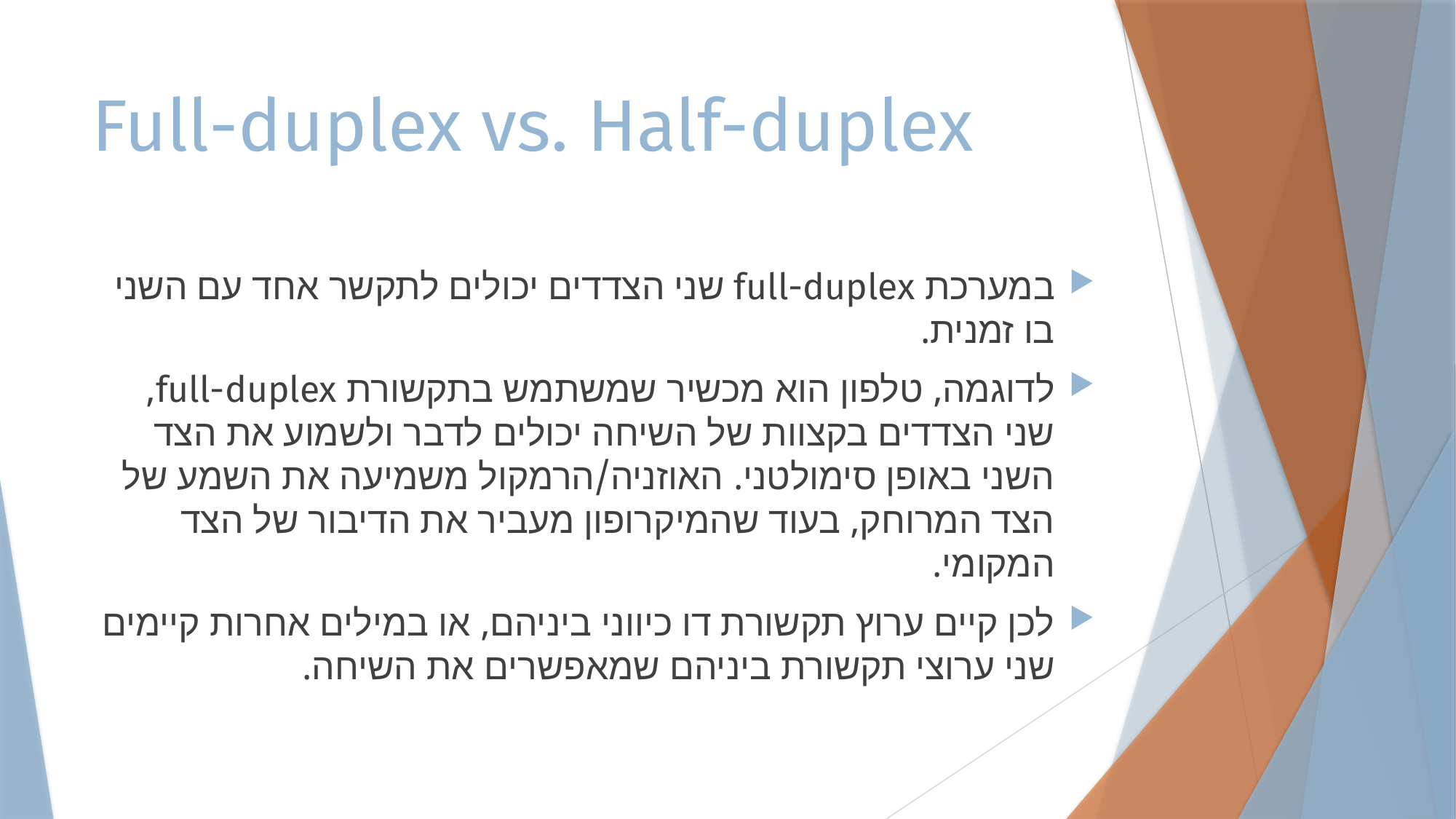

# Full-duplex vs. Half-duplex
במערכת full-duplex שני הצדדים יכולים לתקשר אחד עם השני בו זמנית.
לדוגמה, טלפון הוא מכשיר שמשתמש בתקשורת full-duplex, שני הצדדים בקצוות של השיחה יכולים לדבר ולשמוע את הצד השני באופן סימולטני. האוזניה/הרמקול משמיעה את השמע של הצד המרוחק, בעוד שהמיקרופון מעביר את הדיבור של הצד המקומי.
לכן קיים ערוץ תקשורת דו כיווני ביניהם, או במילים אחרות קיימים שני ערוצי תקשורת ביניהם שמאפשרים את השיחה.